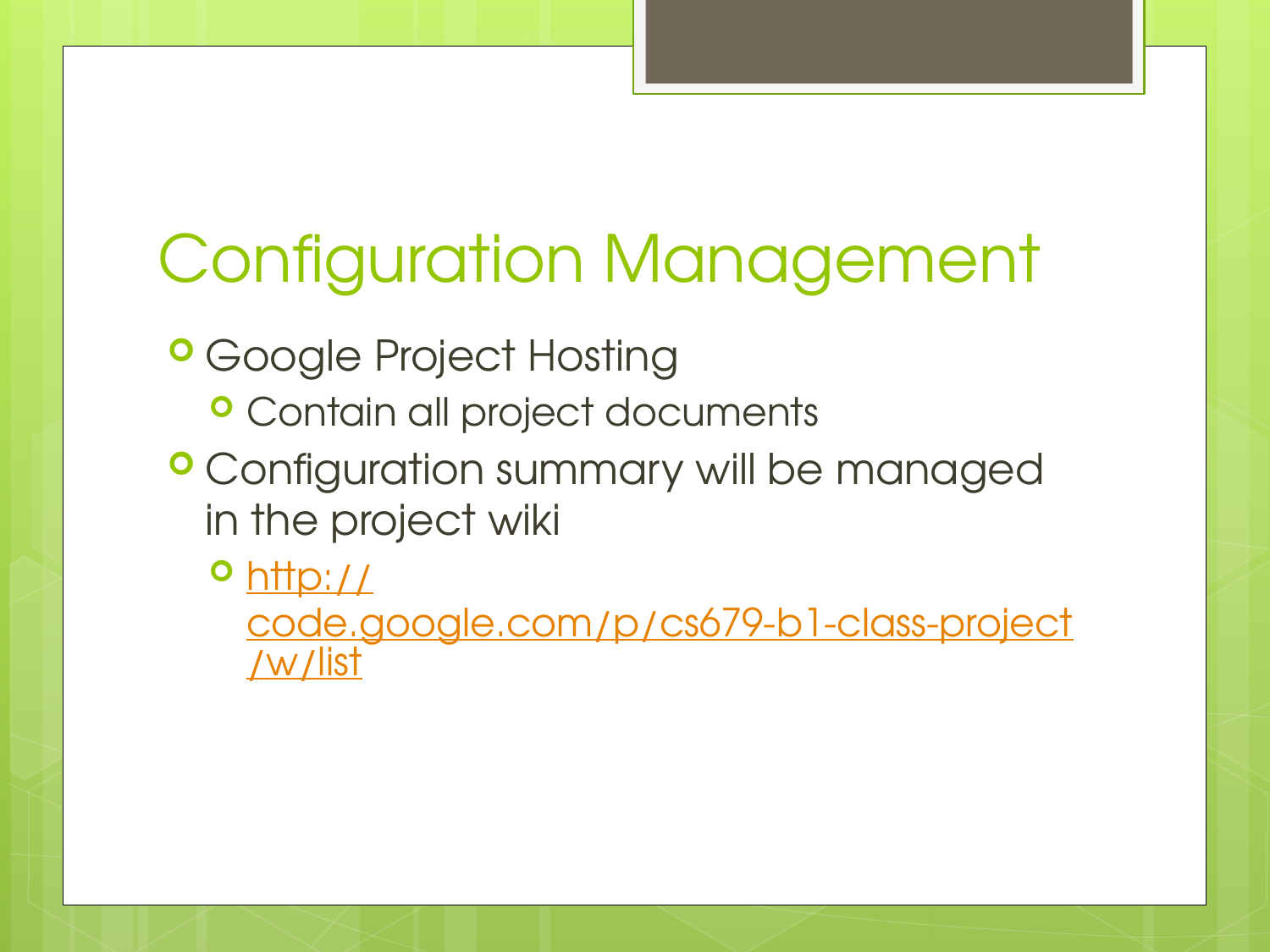

# Configuration Management
Google Project Hosting
Contain all project documents
Configuration summary will be managed in the project wiki
http://code.google.com/p/cs679-b1-class-project/w/list